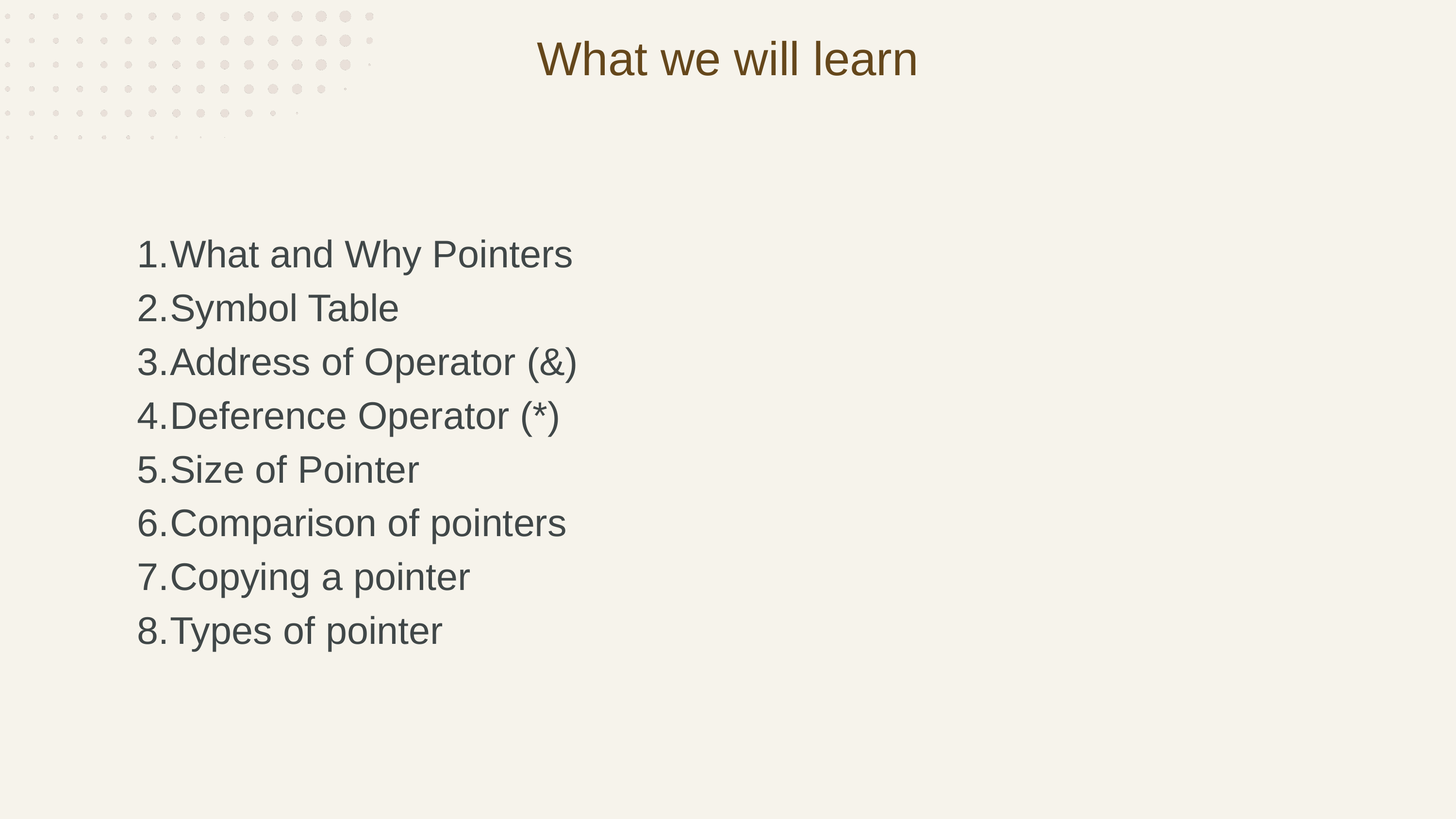

What we will learn
What and Why Pointers
Symbol Table
Address of Operator (&)
Deference Operator (*)
Size of Pointer
Comparison of pointers
Copying a pointer
Types of pointer